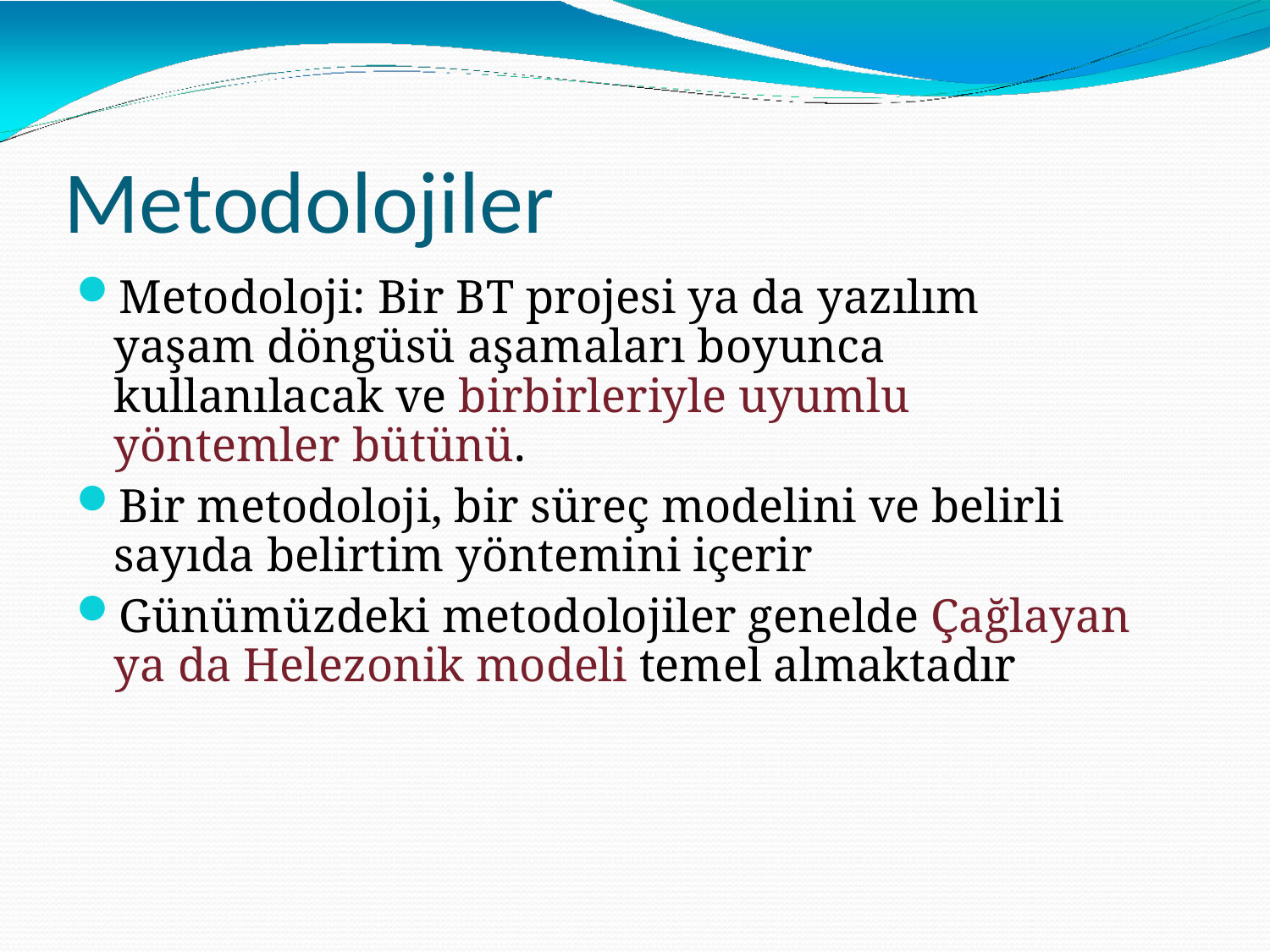

# Metodolojiler
Metodoloji: Bir BT projesi ya da yazılım yaşam döngüsü aşamaları boyunca kullanılacak ve birbirleriyle uyumlu yöntemler bütünü.
Bir metodoloji, bir süreç modelini ve belirli sayıda belirtim yöntemini içerir
Günümüzdeki metodolojiler genelde Çağlayan ya da Helezonik modeli temel almaktadır